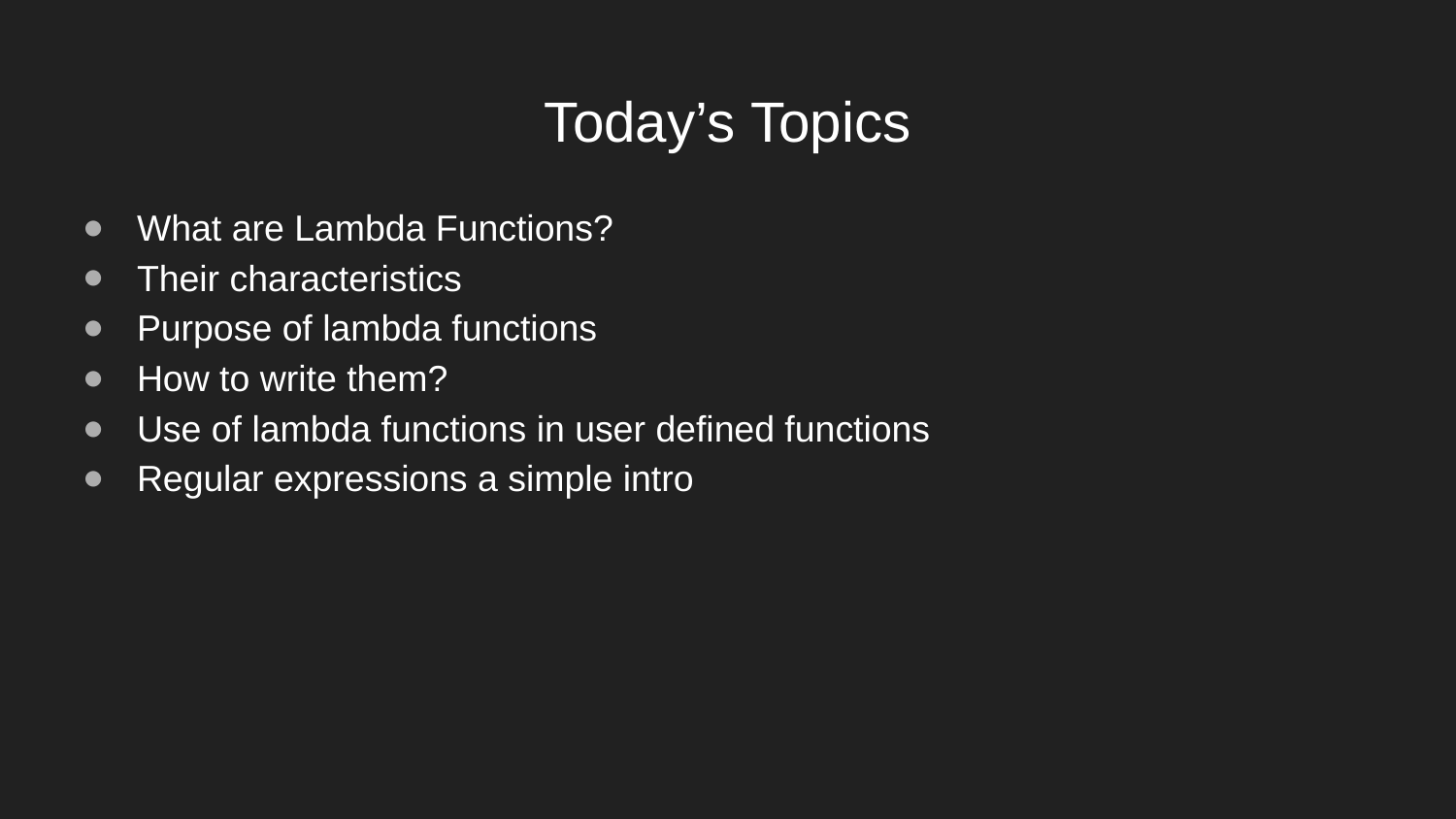

# Today’s Topics
What are Lambda Functions?
Their characteristics
Purpose of lambda functions
How to write them?
Use of lambda functions in user defined functions
Regular expressions a simple intro